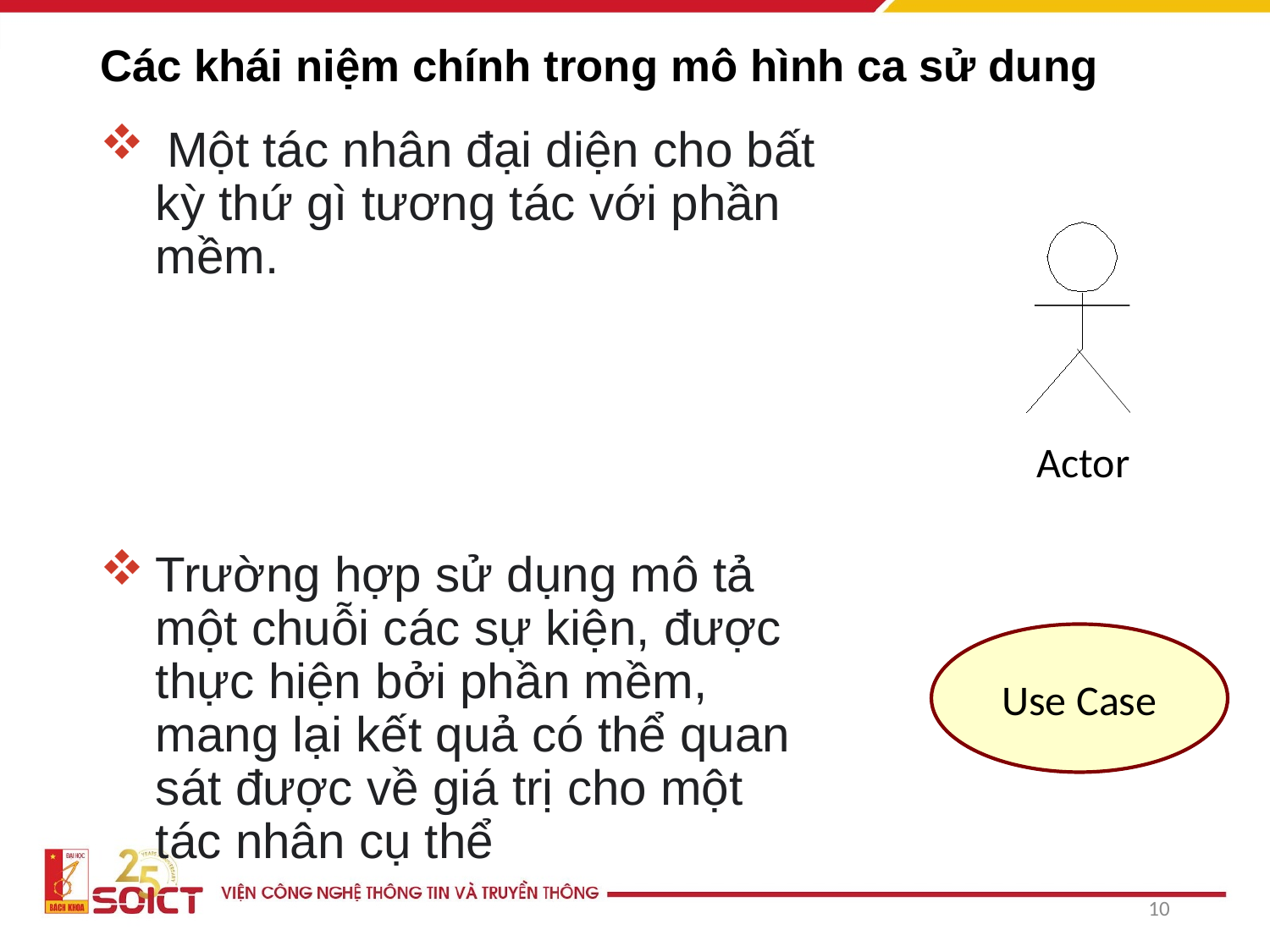

# Các khái niệm chính trong mô hình ca sử dung
 Một tác nhân đại diện cho bất kỳ thứ gì tương tác với phần mềm.

Trường hợp sử dụng mô tả một chuỗi các sự kiện, được thực hiện bởi phần mềm, mang lại kết quả có thể quan sát được về giá trị cho một tác nhân cụ thể

Actor

Use Case
10